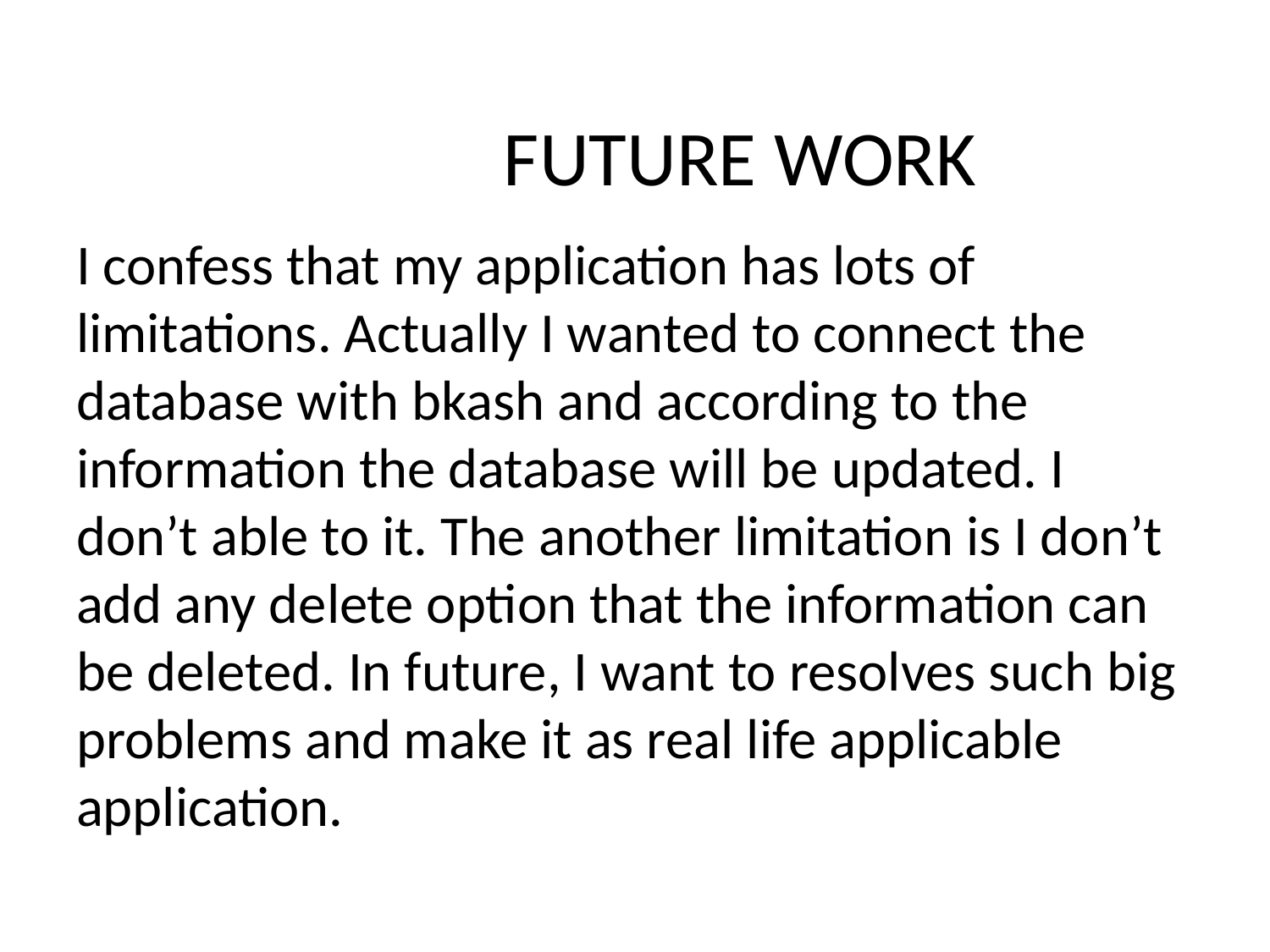

# FUTURE WORK
I confess that my application has lots of limitations. Actually I wanted to connect the database with bkash and according to the information the database will be updated. I don’t able to it. The another limitation is I don’t add any delete option that the information can be deleted. In future, I want to resolves such big problems and make it as real life applicable application.